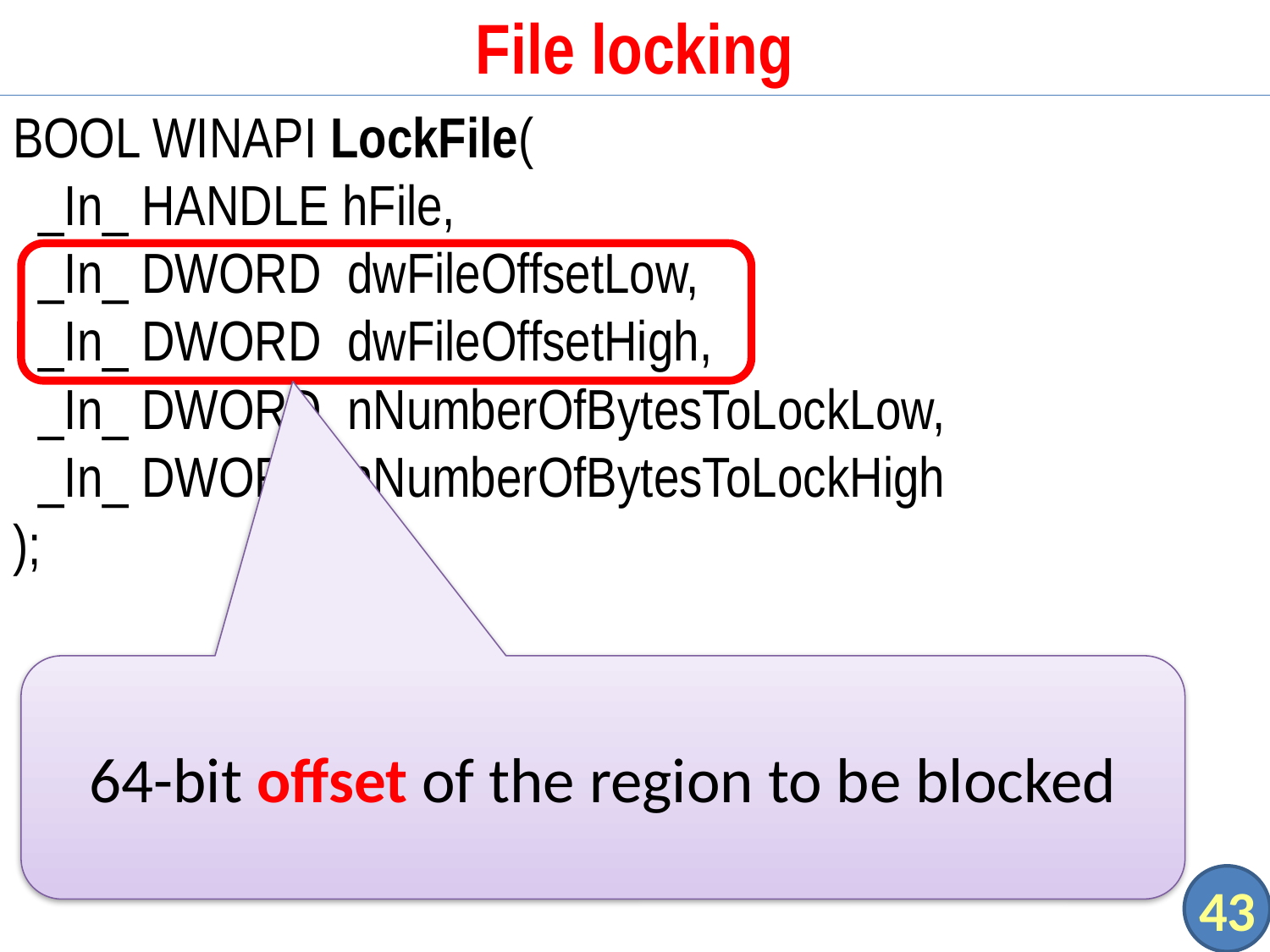

# File locking
BOOL WINAPI LockFile(
  _In_ HANDLE hFile,
  _In_ DWORD  dwFileOffsetLow,
  _In_ DWORD  dwFileOffsetHigh,
  _In_ DWORD  nNumberOfBytesToLockLow,
  _In_ DWORD  nNumberOfBytesToLockHigh
);

64-bit offset of the region to be blocked
43